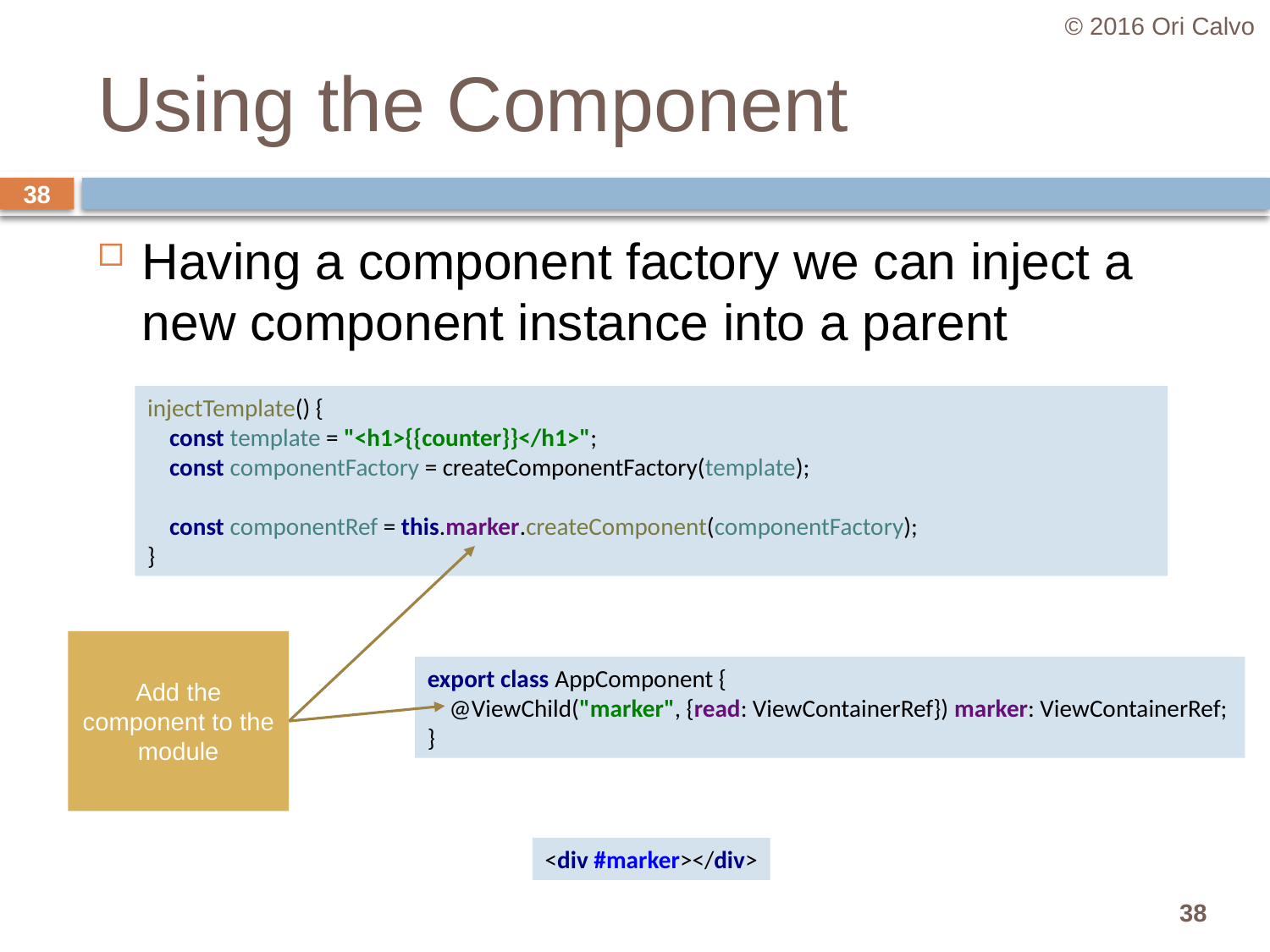

© 2016 Ori Calvo
# Using the Component
38
Having a component factory we can inject a new component instance into a parent
injectTemplate() {
    const template = "<h1>{{counter}}</h1>";
    const componentFactory = createComponentFactory(template);
    const componentRef = this.marker.createComponent(componentFactory);
}
Add the component to the module
export class AppComponent {
    @ViewChild("marker", {read: ViewContainerRef}) marker: ViewContainerRef;
}
<div #marker></div>